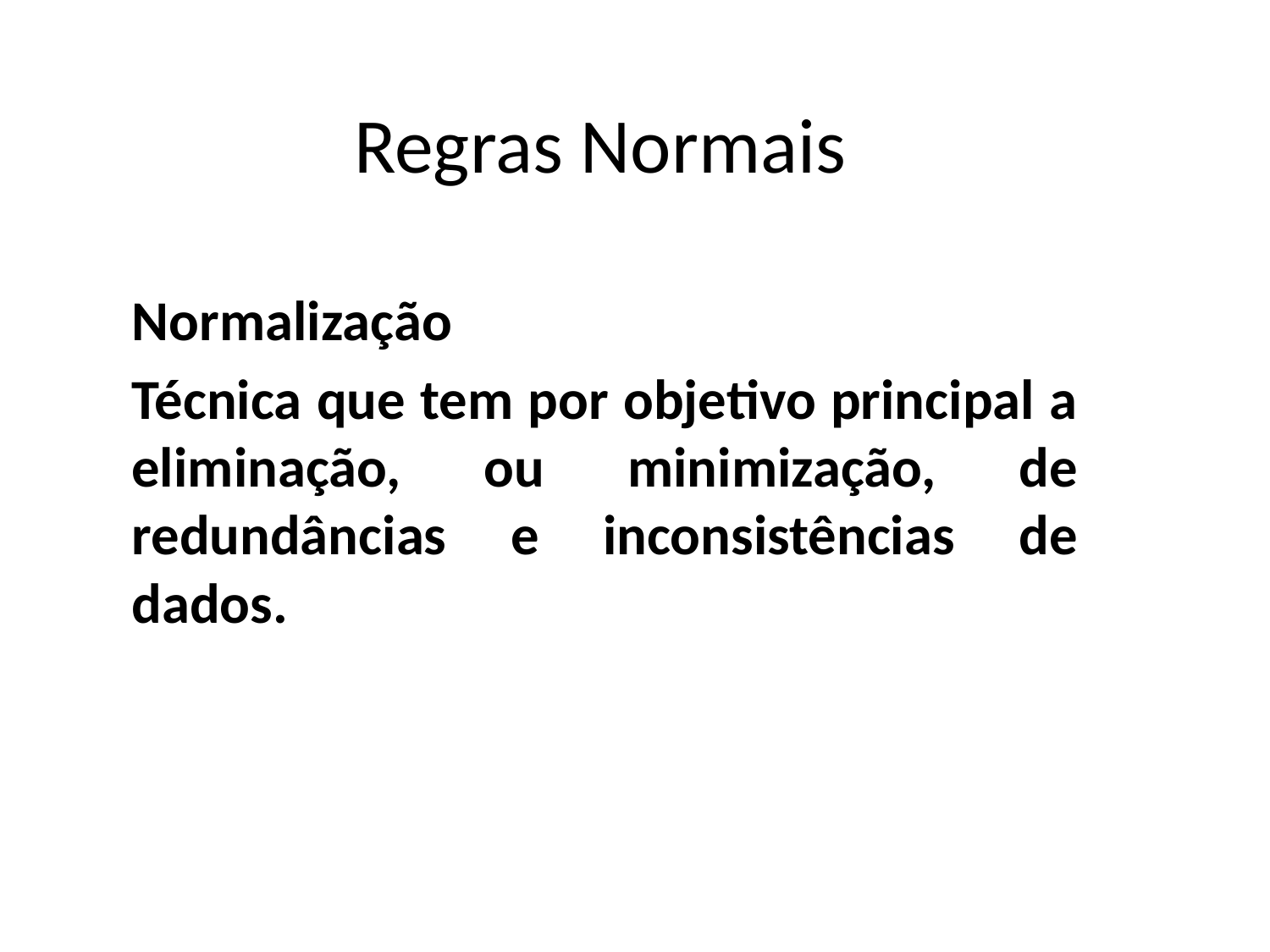

# Regras Normais
Normalização
Técnica que tem por objetivo principal a eliminação, ou minimização, de redundâncias e inconsistências de dados.